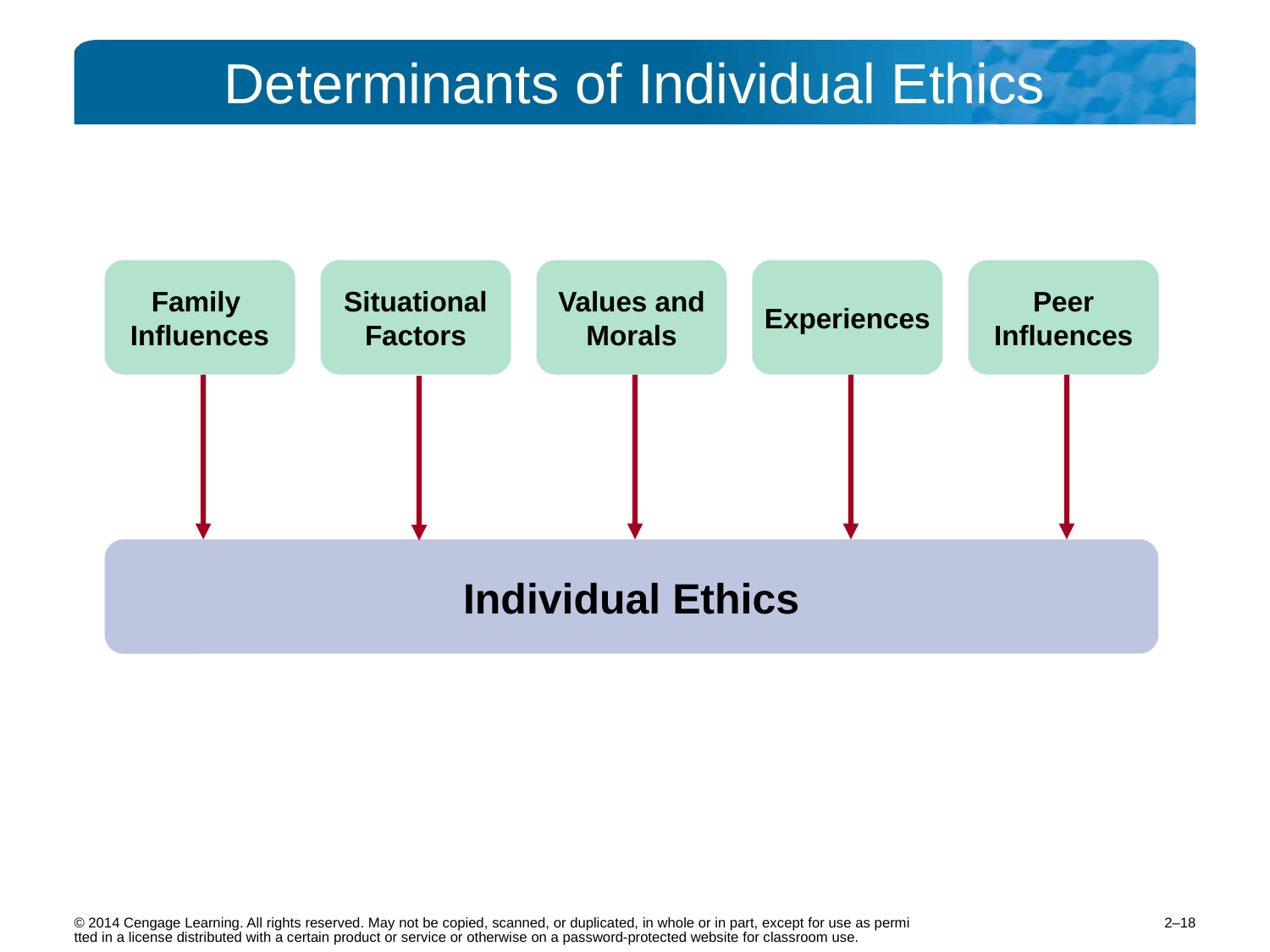

# Determinants of Individual Ethics
Family
Influences
Situational
Factors
Values and
Morals
Experiences
Peer
Influences

Individual Ethics
2–18
© 2014 Cengage Learning. All rights reserved. May not be copied, scanned, or duplicated, in whole or in part, except for use as permitted in a license distributed with a certain product or service or otherwise on a password-protected website for classroom use.